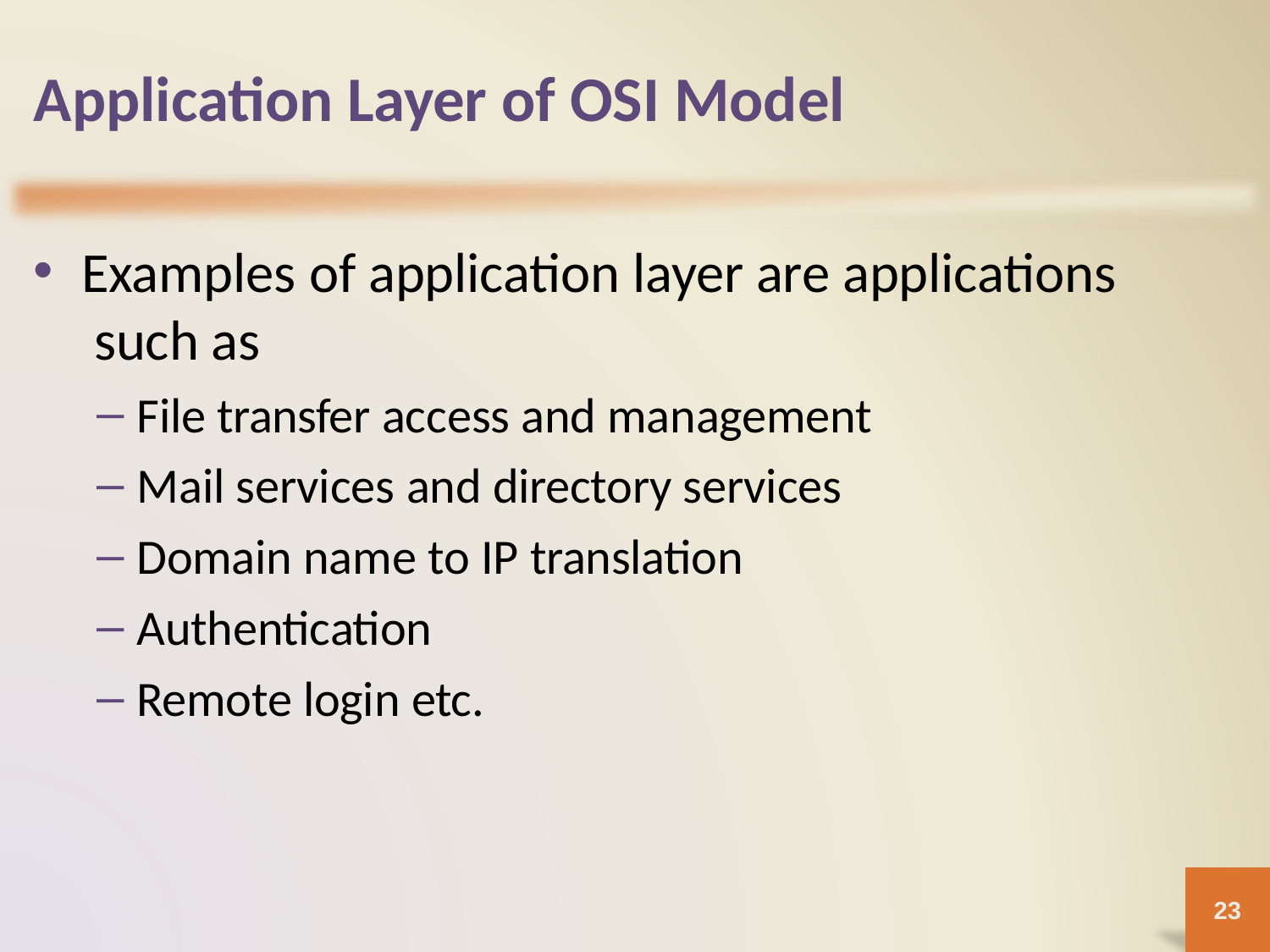

# Application Layer of OSI Model
Examples of application layer are applications  such as
File transfer access and management
Mail services and directory services
Domain name to IP translation
Authentication
Remote login etc.
23